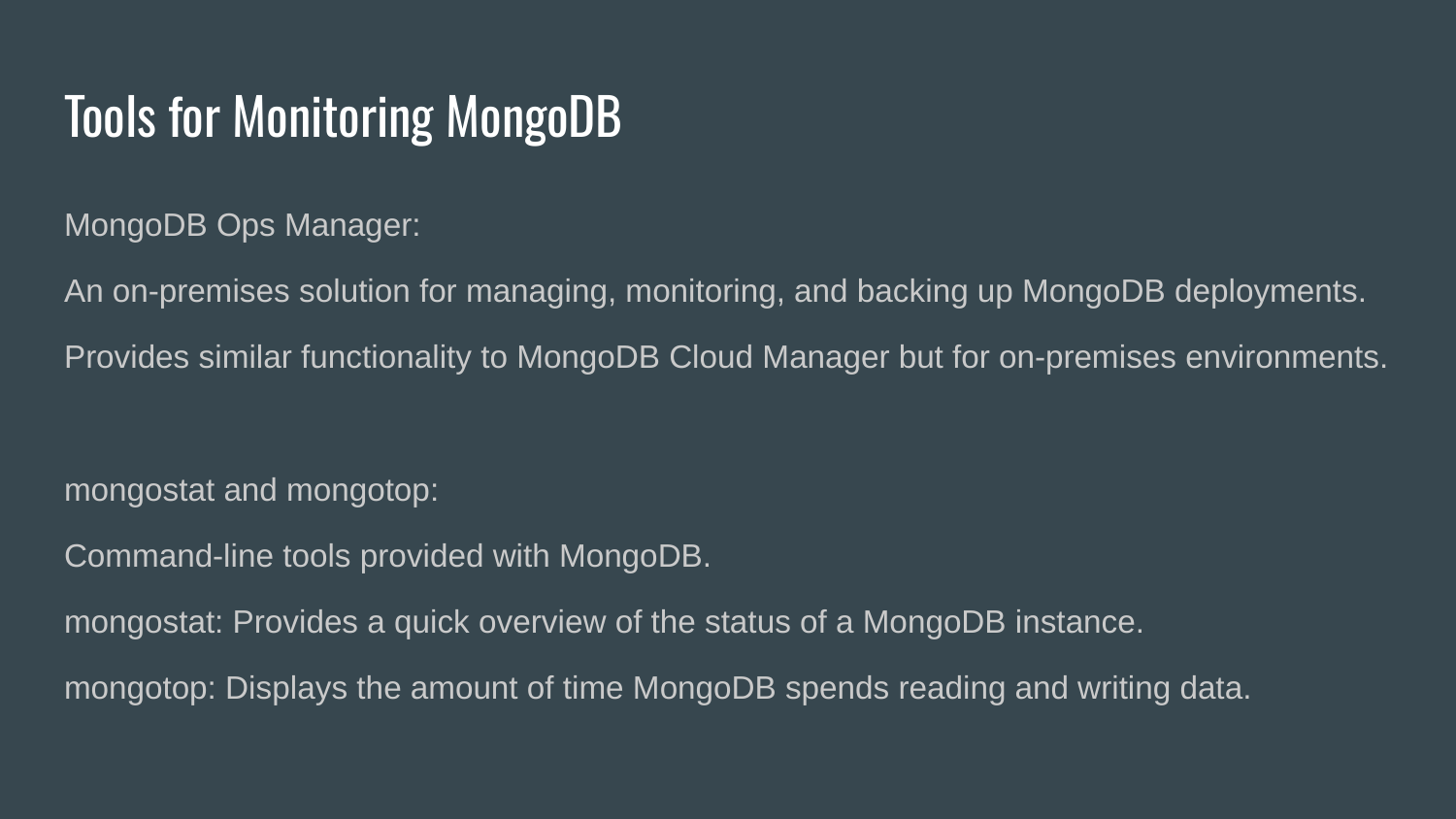

# Tools for Monitoring MongoDB
MongoDB Ops Manager:
An on-premises solution for managing, monitoring, and backing up MongoDB deployments.
Provides similar functionality to MongoDB Cloud Manager but for on-premises environments.

mongostat and mongotop:
Command-line tools provided with MongoDB.
mongostat: Provides a quick overview of the status of a MongoDB instance.
mongotop: Displays the amount of time MongoDB spends reading and writing data.